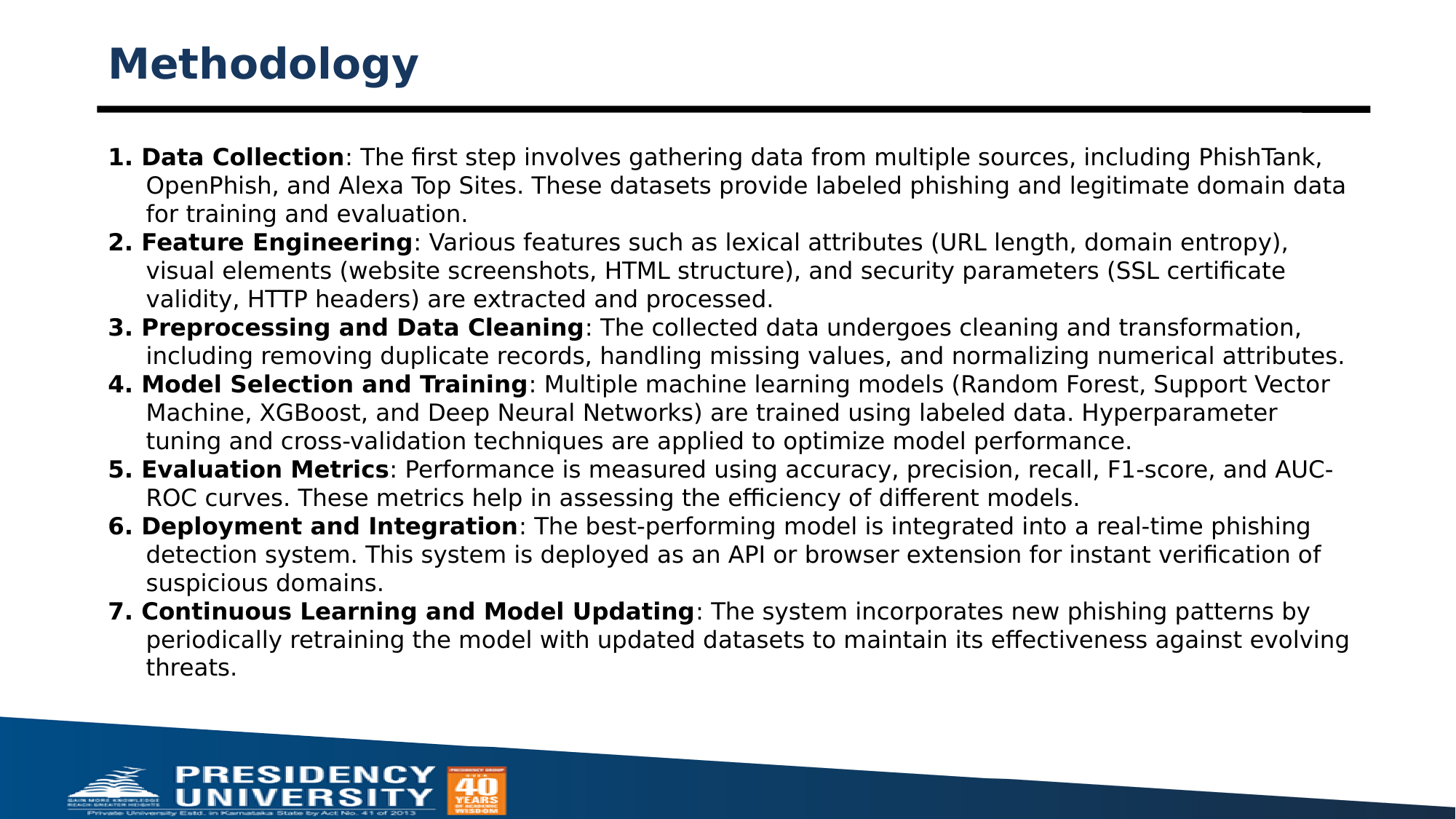

# Methodology
1. Data Collection: The first step involves gathering data from multiple sources, including PhishTank, OpenPhish, and Alexa Top Sites. These datasets provide labeled phishing and legitimate domain data for training and evaluation.
2. Feature Engineering: Various features such as lexical attributes (URL length, domain entropy), visual elements (website screenshots, HTML structure), and security parameters (SSL certificate validity, HTTP headers) are extracted and processed.
3. Preprocessing and Data Cleaning: The collected data undergoes cleaning and transformation, including removing duplicate records, handling missing values, and normalizing numerical attributes.
4. Model Selection and Training: Multiple machine learning models (Random Forest, Support Vector Machine, XGBoost, and Deep Neural Networks) are trained using labeled data. Hyperparameter tuning and cross-validation techniques are applied to optimize model performance.
5. Evaluation Metrics: Performance is measured using accuracy, precision, recall, F1-score, and AUC-ROC curves. These metrics help in assessing the efficiency of different models.
6. Deployment and Integration: The best-performing model is integrated into a real-time phishing detection system. This system is deployed as an API or browser extension for instant verification of suspicious domains.
7. Continuous Learning and Model Updating: The system incorporates new phishing patterns by periodically retraining the model with updated datasets to maintain its effectiveness against evolving threats.